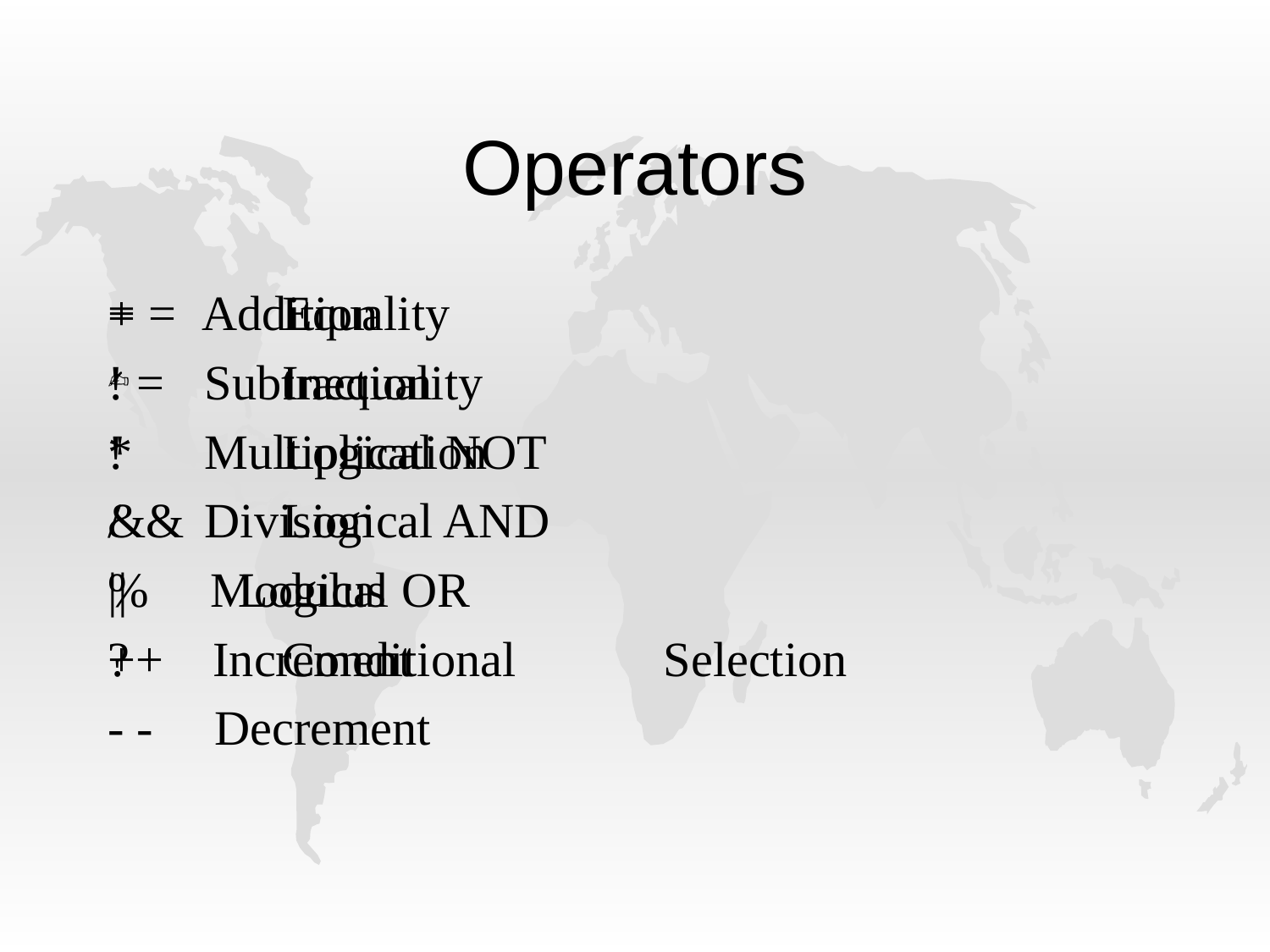

# Operators
+	    Addition
    Subtraction
* 	    Multiplication
/ 	    Division
%     Modulus
++    Increment
- -     Decrement
= = 	Equality
! =	Inequality
!		Logical NOT
&&	Logical AND
||         Logical OR
?		Conditional            	Selection